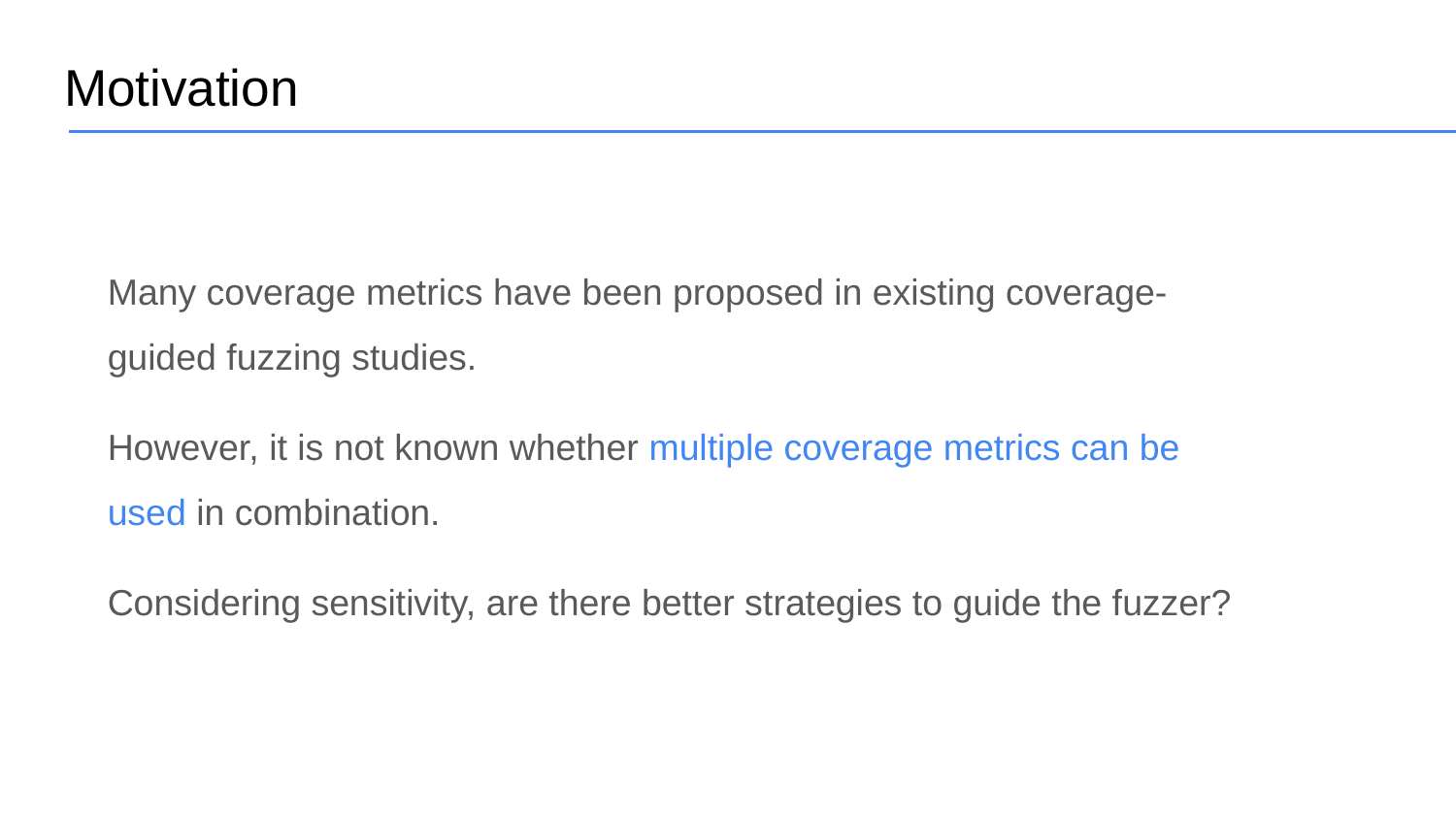

# Motivation
Many coverage metrics have been proposed in existing coverage-guided fuzzing studies.
However, it is not known whether multiple coverage metrics can be used in combination.
Considering sensitivity, are there better strategies to guide the fuzzer?